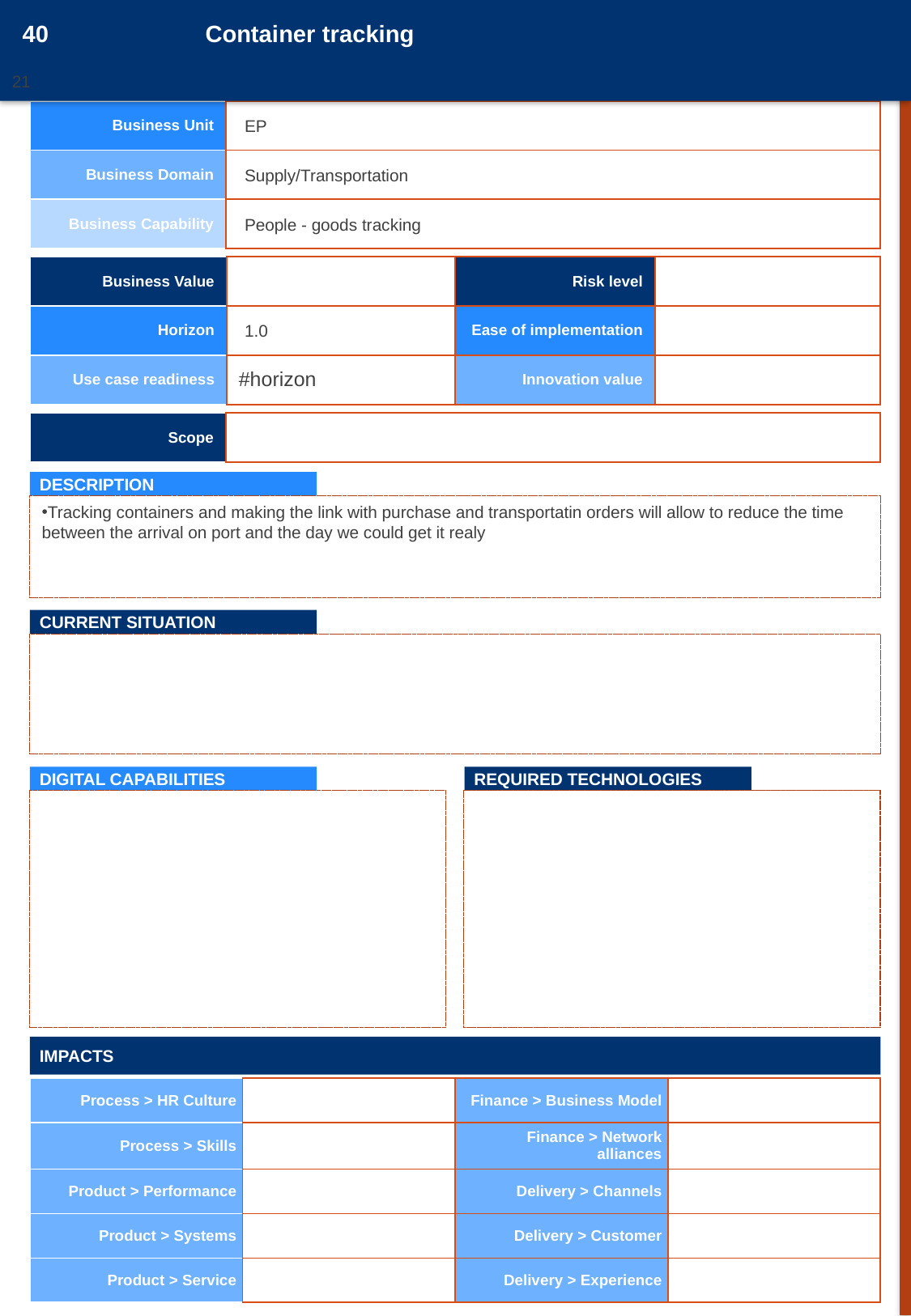

40
Container tracking
21
20161050

| Business Unit |  |
| --- | --- |
| Business Domain |  |
| Business Capability |  |
EP
Supply/Transportation
People - goods tracking
| Business Value |  | Risk level |  |
| --- | --- | --- | --- |
| Horizon |  | Ease of implementation |  |
| Use case readiness | #horizon | Innovation value |  |

1.0

| Scope |  |
| --- | --- |

DESCRIPTION
Tracking containers and making the link with purchase and transportatin orders will allow to reduce the time between the arrival on port and the day we could get it realy
CURRENT SITUATION

DIGITAL CAPABILITIES
REQUIRED TECHNOLOGIES

IMPACTS

| Process > HR Culture |  | Finance > Business Model |  |
| --- | --- | --- | --- |
| Process > Skills |  | Finance > Network alliances |  |
| Product > Performance |  | Delivery > Channels |  |
| Product > Systems |  | Delivery > Customer |  |
| Product > Service |  | Delivery > Experience |  |